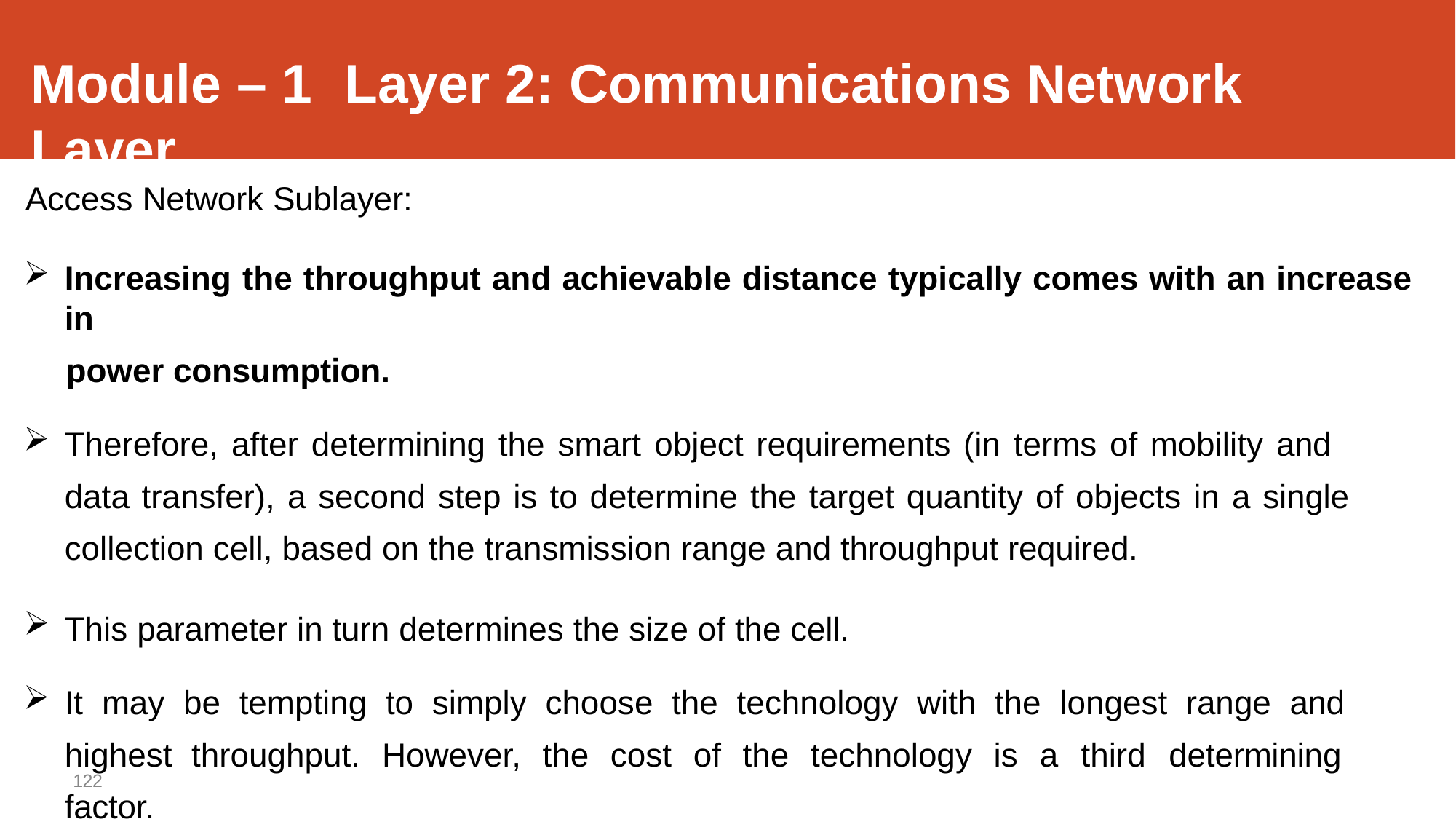

# Module – 1	Layer 2: Communications Network Layer
Access Network Sublayer:
Increasing the throughput and achievable distance typically comes with an increase in
power consumption.
Therefore, after determining the smart object requirements (in terms of mobility and 	data transfer), a second step is to determine the target quantity of objects in a single 	collection cell, based on the transmission range and throughput required.

This parameter in turn determines the size of the cell.
It may be tempting to simply choose the technology with the longest range and 	highest throughput.  However,  the  cost  of  the  technology  is  a  third  determining 	factor.
122